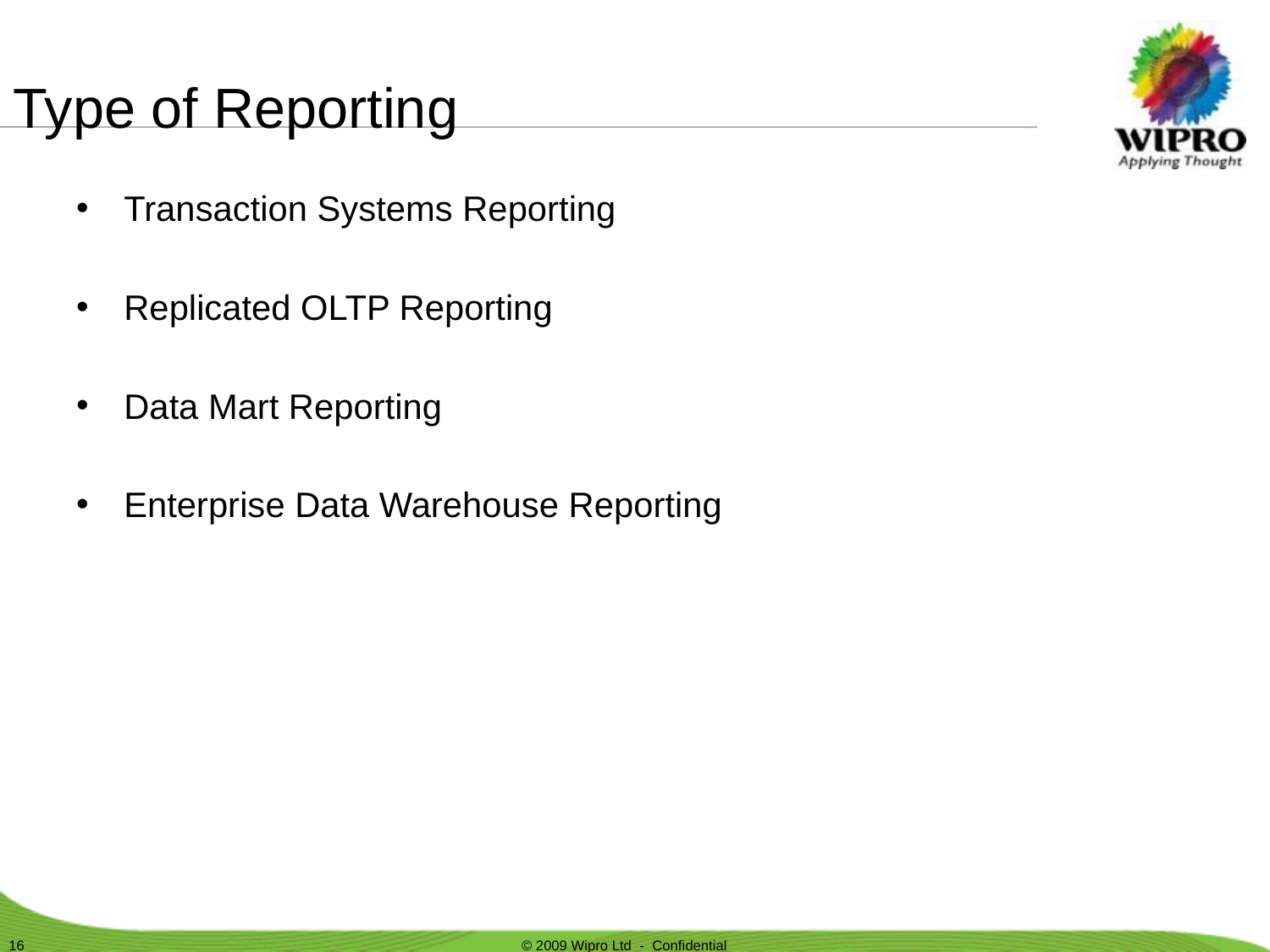

Type of Reporting
Transaction Systems Reporting

Replicated OLTP Reporting

Data Mart Reporting

Enterprise Data Warehouse Reporting